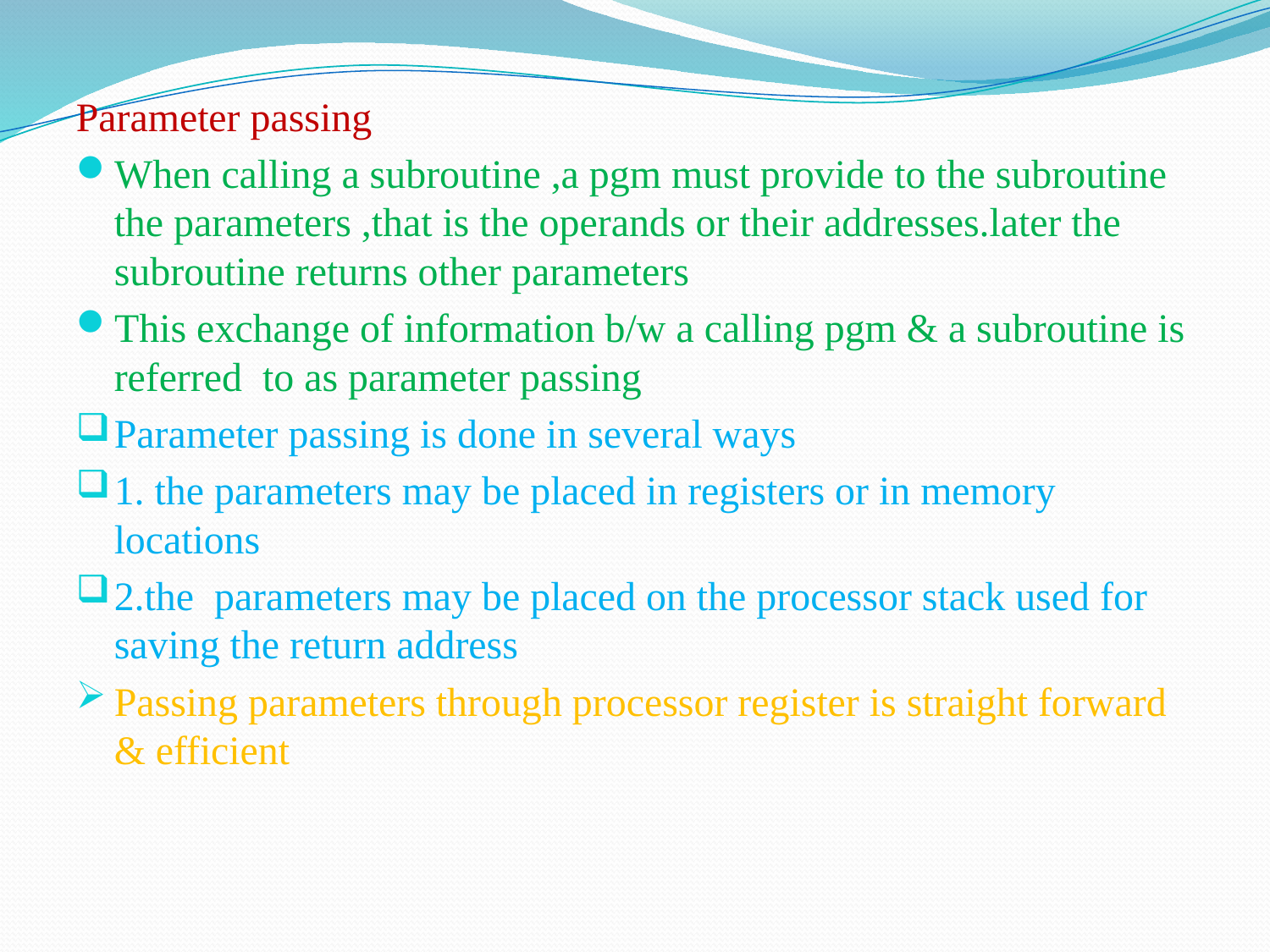

Parameter passing
When calling a subroutine ,a pgm must provide to the subroutine the parameters ,that is the operands or their addresses.later the subroutine returns other parameters
This exchange of information b/w a calling pgm & a subroutine is referred  to as parameter passing
Parameter passing is done in several ways
1. the parameters may be placed in registers or in memory locations
2.the  parameters may be placed on the processor stack used for saving the return address
Passing parameters through processor register is straight forward & efficient
#